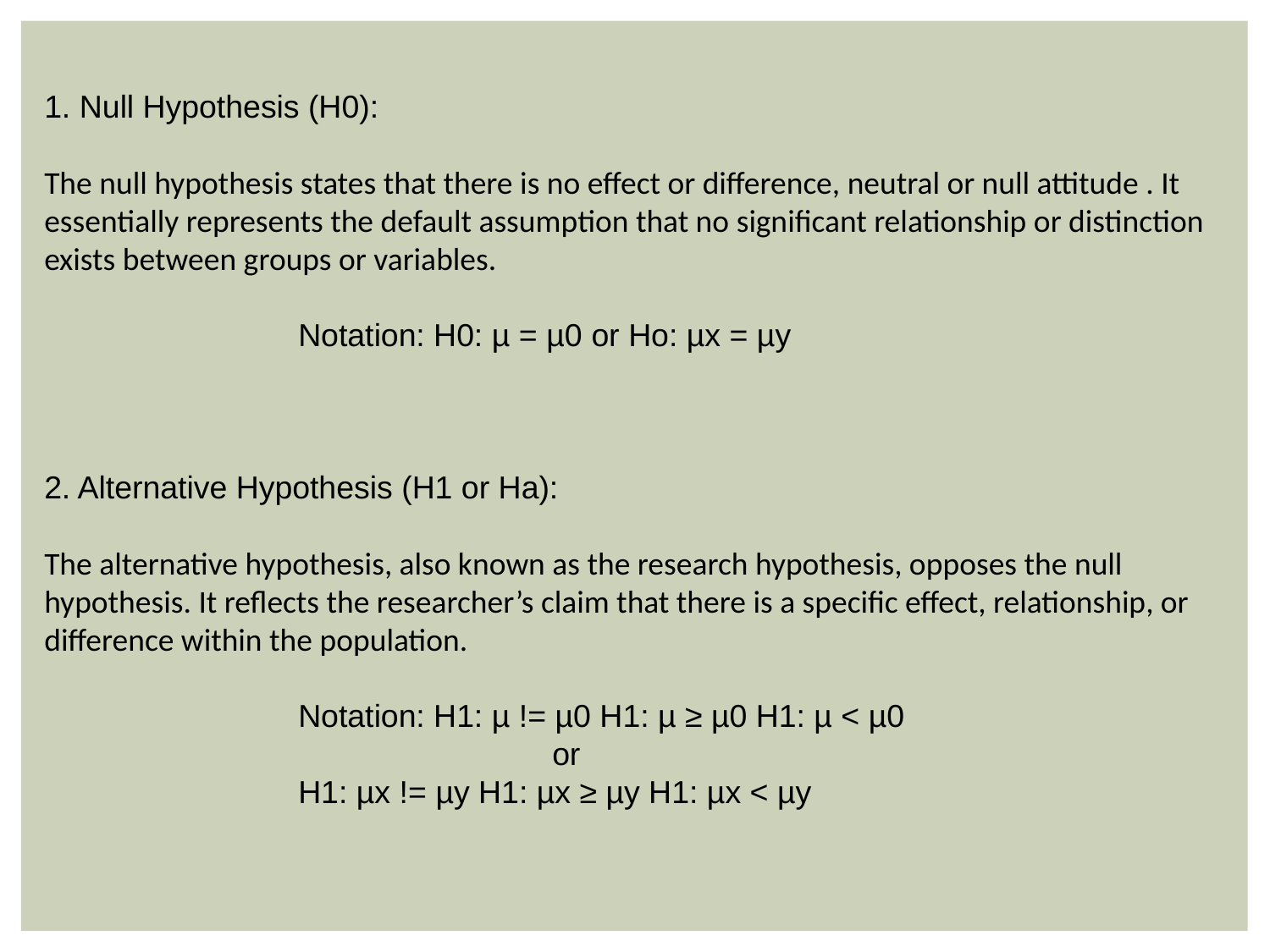

1. Null Hypothesis (H0):

The null hypothesis states that there is no effect or difference, neutral or null attitude . It essentially represents the default assumption that no significant relationship or distinction exists between groups or variables.

		Notation: H0: µ = µ0 or Ho: µx = µy

2. Alternative Hypothesis (H1 or Ha):

The alternative hypothesis, also known as the research hypothesis, opposes the null hypothesis. It reflects the researcher’s claim that there is a specific effect, relationship, or difference within the population.

		Notation: H1: µ != µ0 H1: µ ≥ µ0 H1: µ < µ0
				or
		H1: µx != µy H1: µx ≥ µy H1: µx < µy